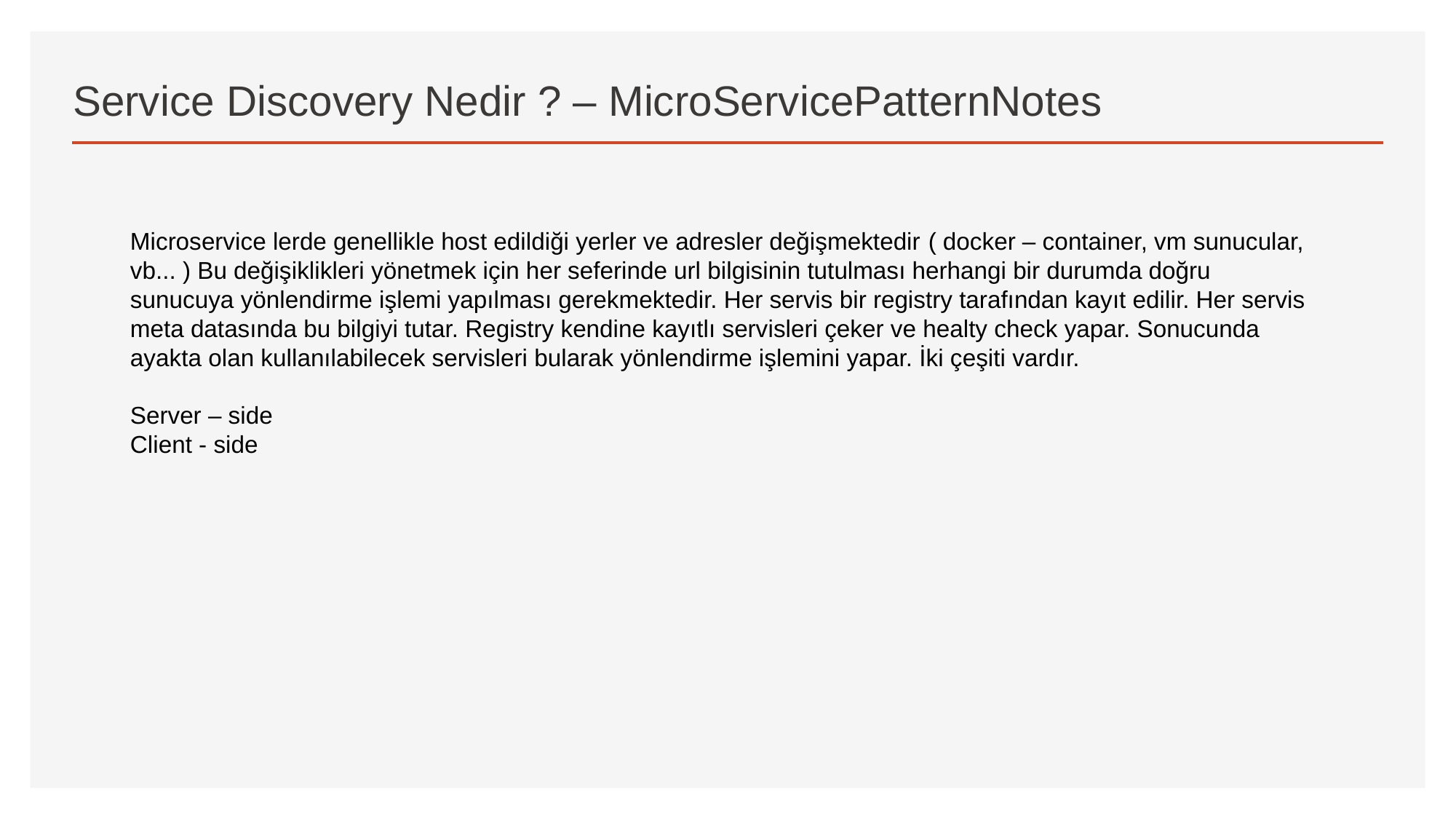

# Service Discovery Nedir ? – MicroServicePatternNotes
Microservice lerde genellikle host edildiği yerler ve adresler değişmektedir ( docker – container, vm sunucular, vb... ) Bu değişiklikleri yönetmek için her seferinde url bilgisinin tutulması herhangi bir durumda doğru sunucuya yönlendirme işlemi yapılması gerekmektedir. Her servis bir registry tarafından kayıt edilir. Her servis meta datasında bu bilgiyi tutar. Registry kendine kayıtlı servisleri çeker ve healty check yapar. Sonucunda ayakta olan kullanılabilecek servisleri bularak yönlendirme işlemini yapar. İki çeşiti vardır.

Server – side
Client - side